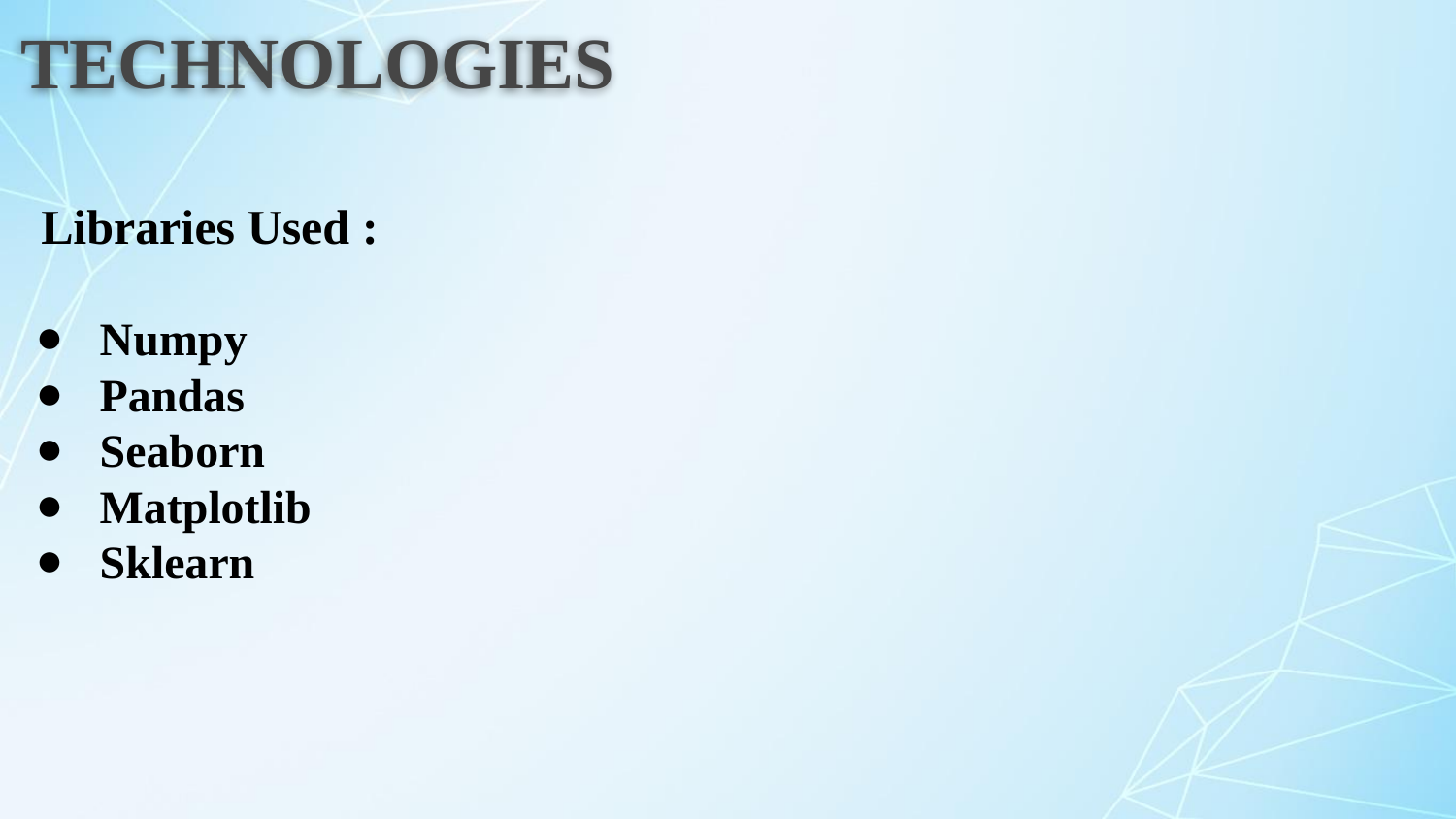

# TECHNOLOGIES
  Libraries Used :

Numpy
Pandas
Seaborn
Matplotlib
Sklearn